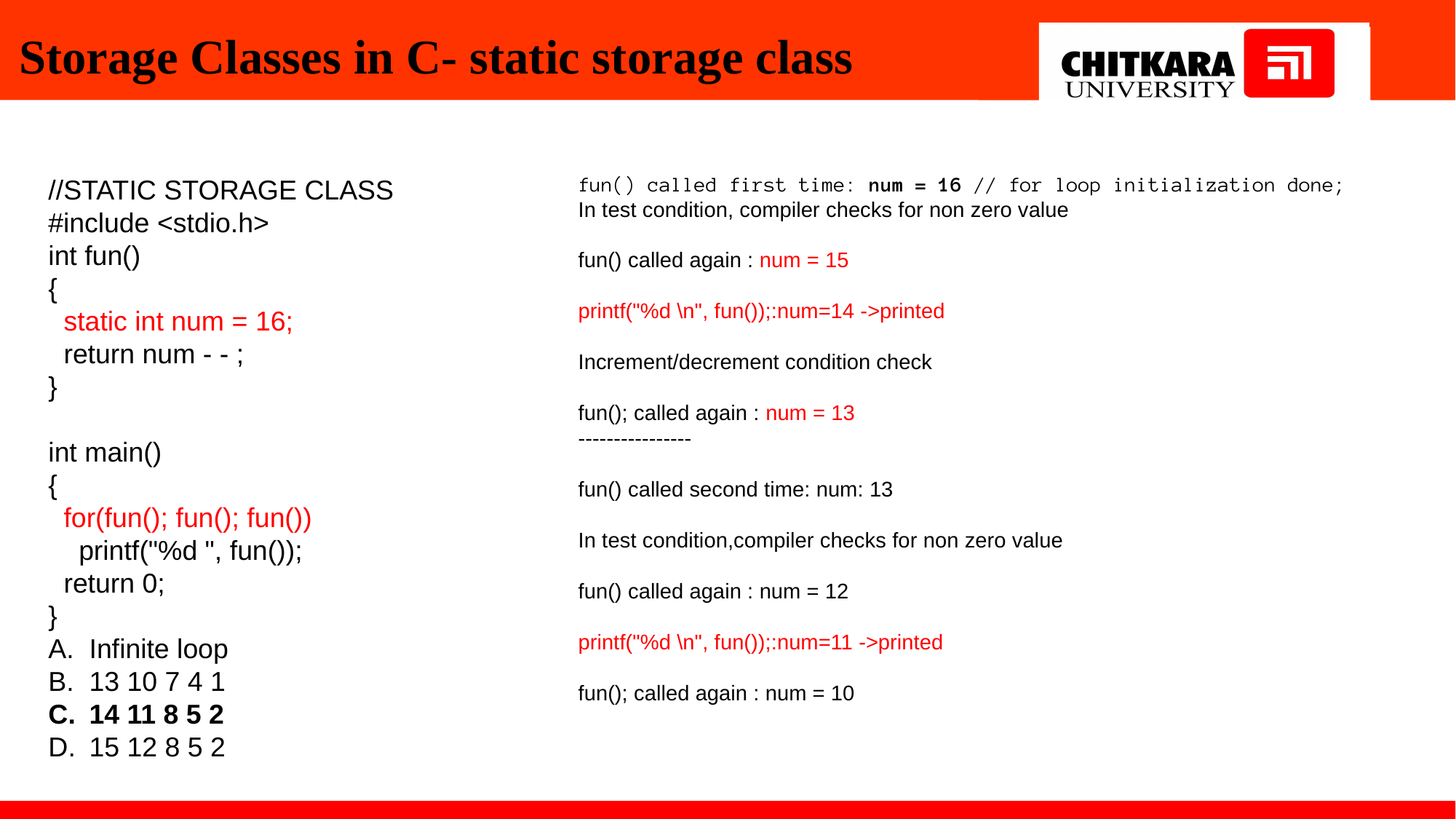

# Storage Classes in C- static storage class

fun() called first time: num = 16 // for loop initialization done;
In test condition, compiler checks for non zero value

fun() called again : num = 15

printf("%d \n", fun());:num=14 ->printed

Increment/decrement condition check

fun(); called again : num = 13
----------------

fun() called second time: num: 13

In test condition,compiler checks for non zero value

fun() called again : num = 12

printf("%d \n", fun());:num=11 ->printed

fun(); called again : num = 10

//STATIC STORAGE CLASS
#include <stdio.h>
int fun()
{
  static int num = 16;
  return num - - ;
}

int main()
{
  for(fun(); fun(); fun())
    printf("%d ", fun());
  return 0;
}
Infinite loop
13 10 7 4 1
14 11 8 5 2
15 12 8 5 2